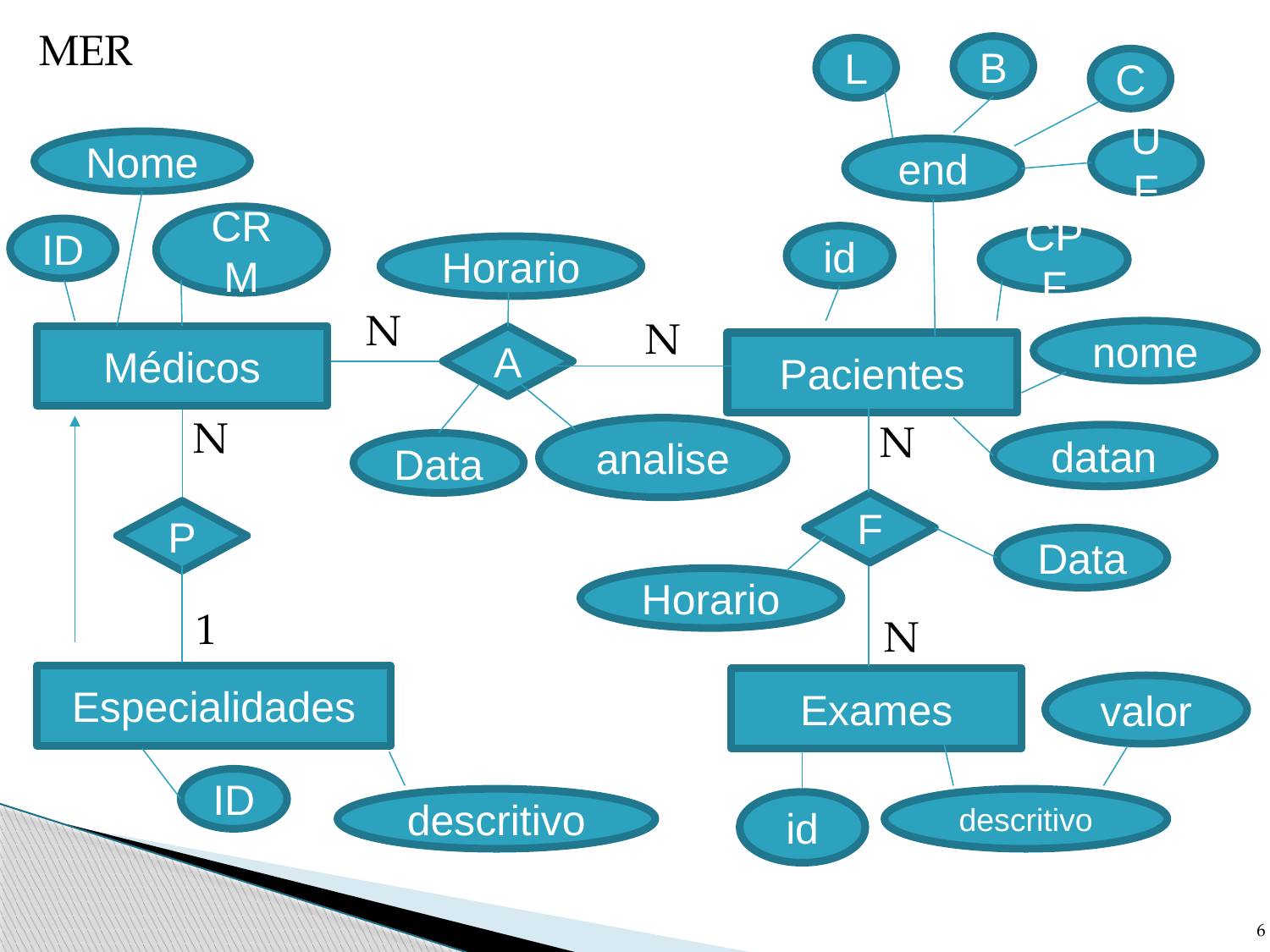

MER
B
L
C
Nome
UF
end
CRM
ID
id
CPF
Horario
N
N
nome
Médicos
A
Pacientes
N
N
analise
datan
Data
F
P
Data
Horario
1
N
Especialidades
Exames
valor
ID
descritivo
descritivo
id
6